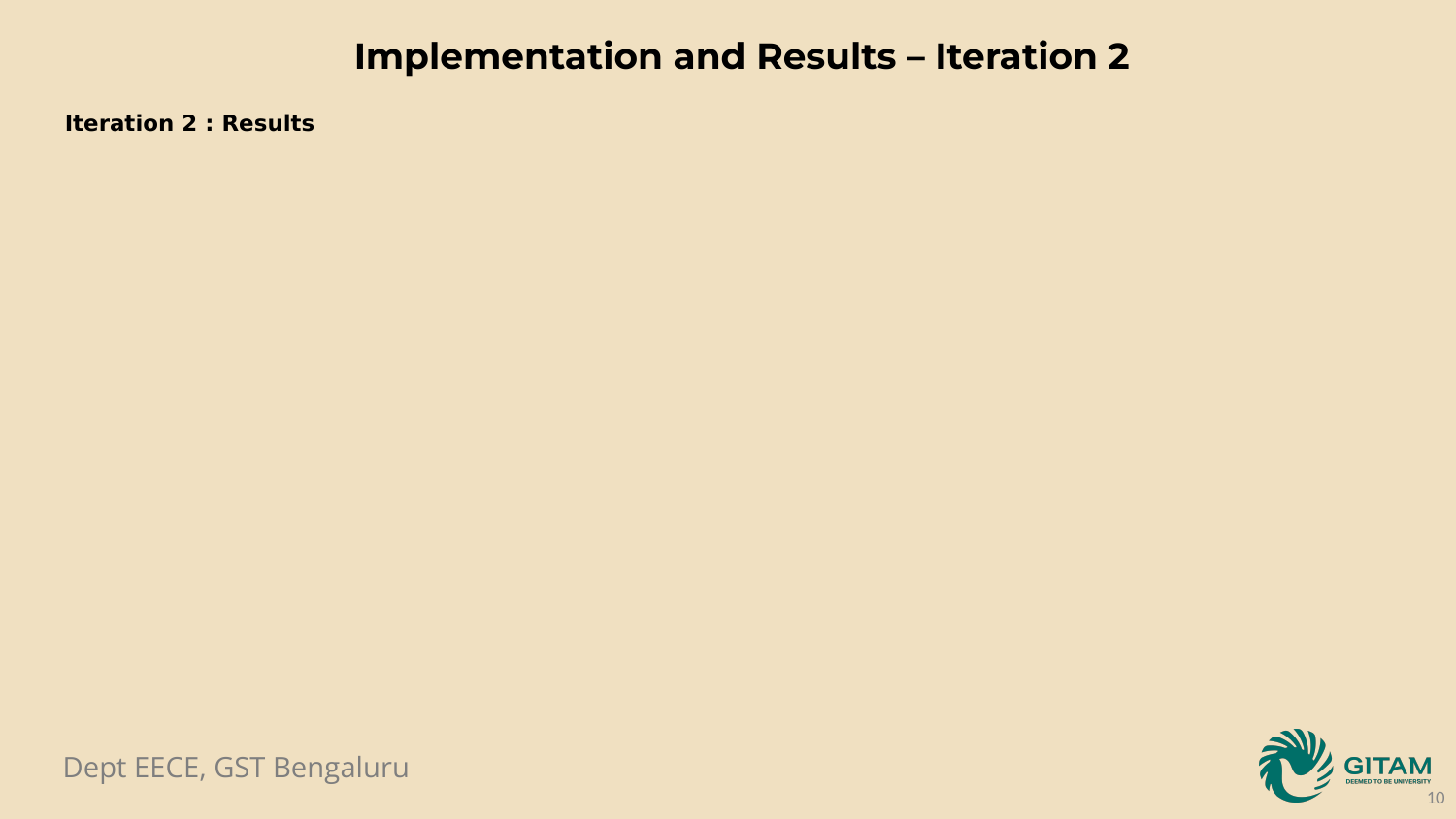

Implementation and Results – Iteration 2
Iteration 2 : Results

10